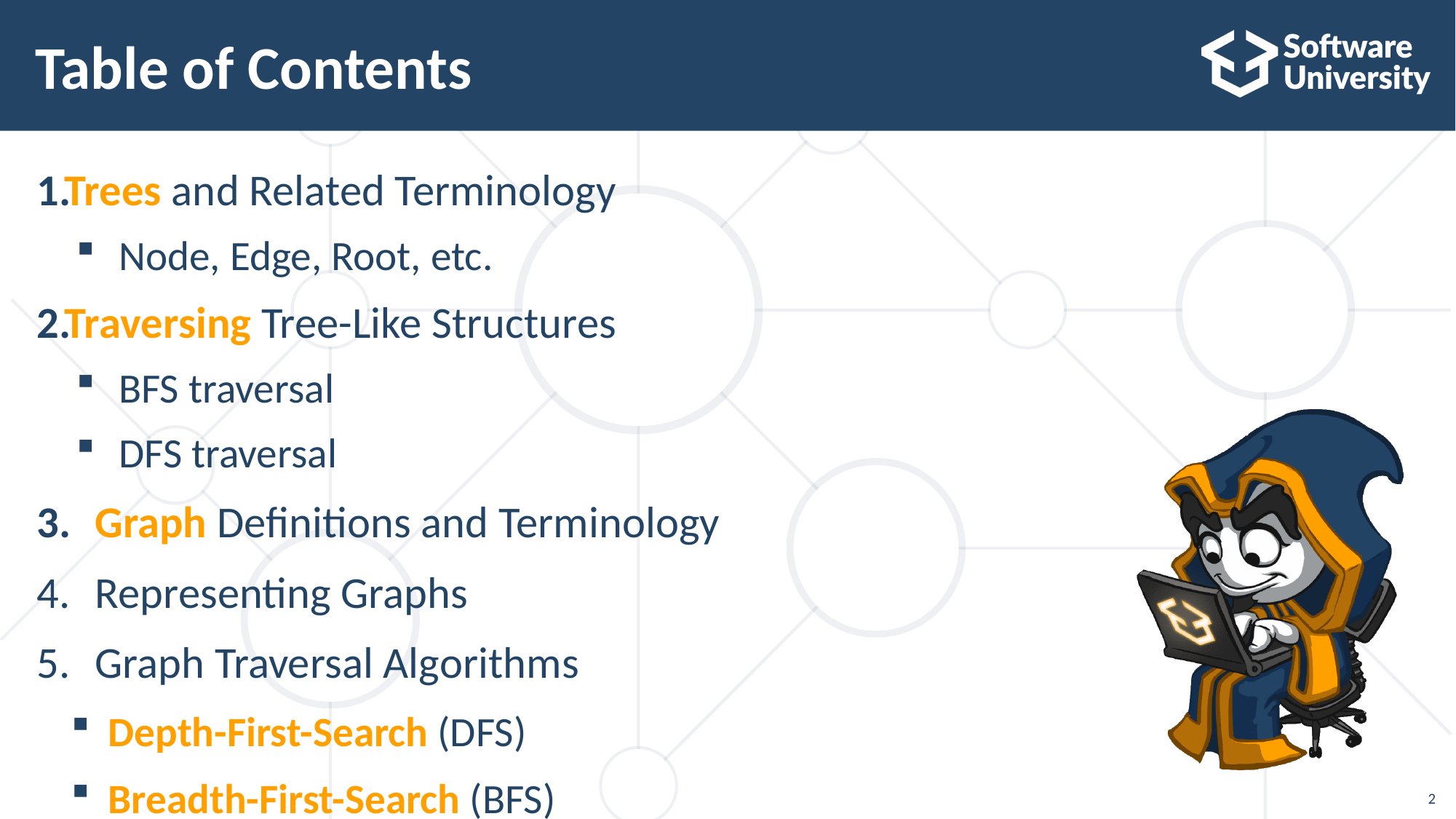

# Table of Contents
Trees and Related Terminology
Node, Edge, Root, etc.
Traversing Tree-Like Structures
BFS traversal
DFS traversal
Graph Definitions and Terminology
Representing Graphs
Graph Traversal Algorithms
Depth-First-Search (DFS)
Breadth-First-Search (BFS)

2